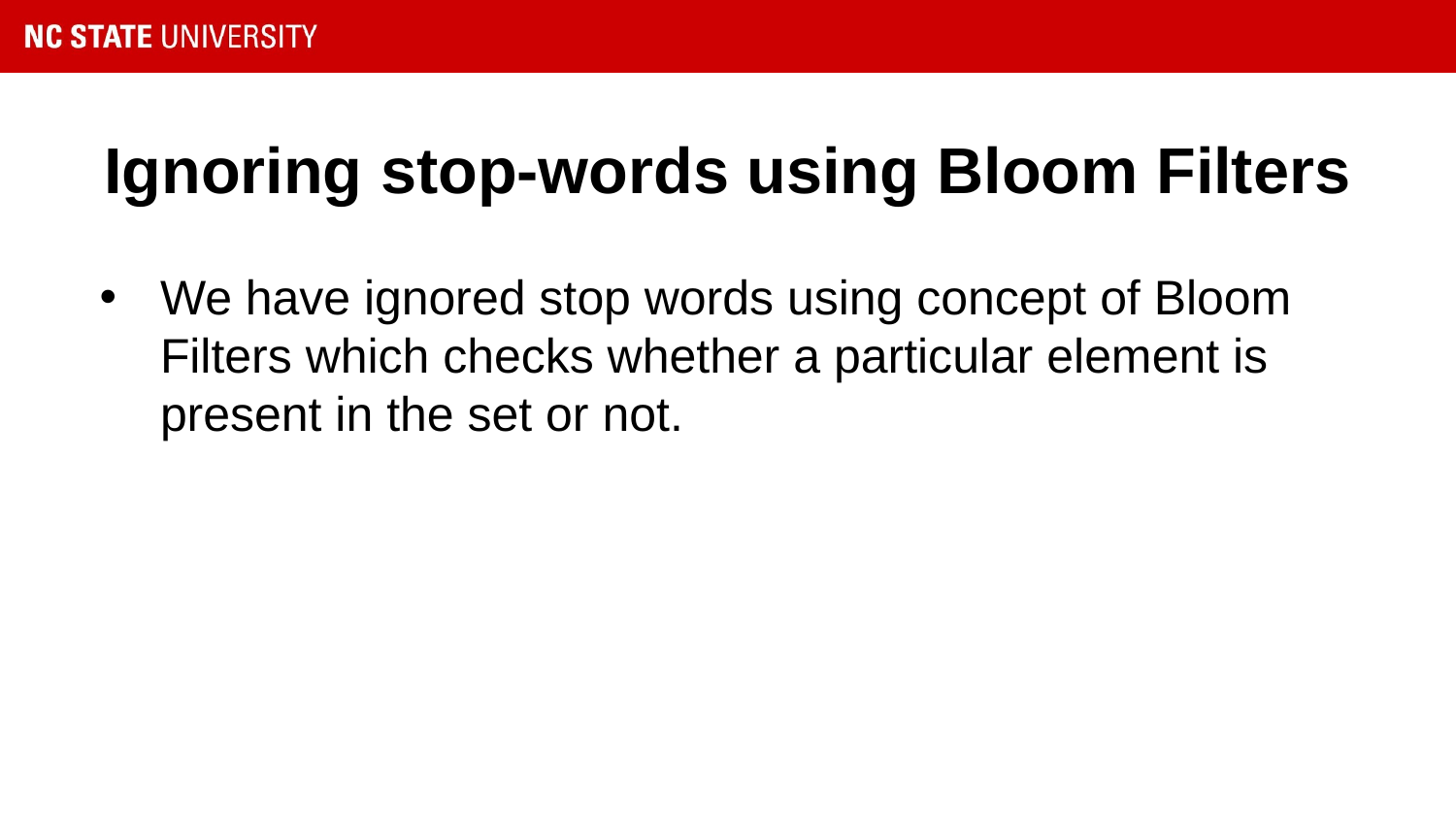

# Ignoring stop-words using Bloom Filters
We have ignored stop words using concept of Bloom Filters which checks whether a particular element is present in the set or not.